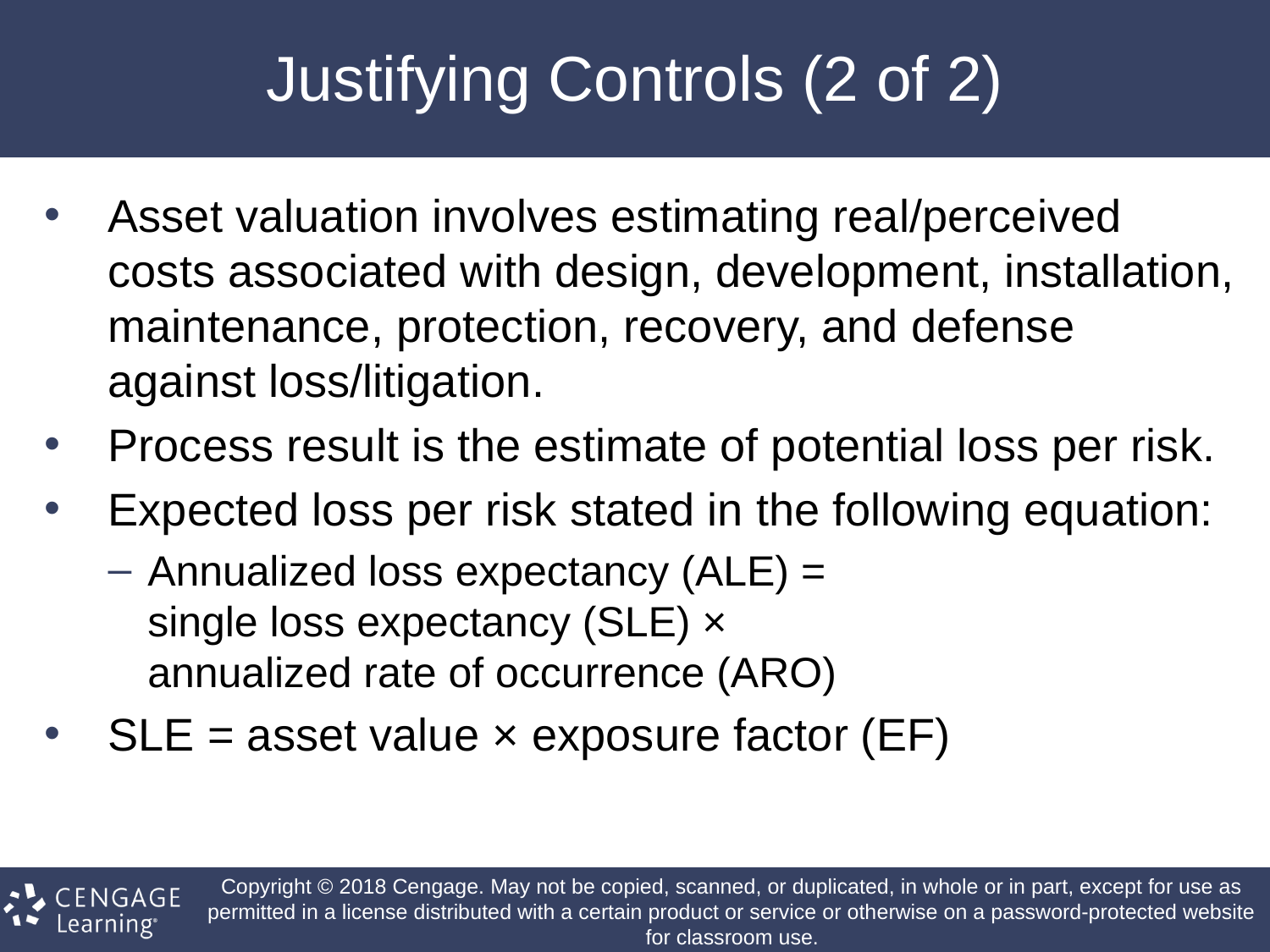

# Justifying Controls (2 of 2)
Asset valuation involves estimating real/perceived costs associated with design, development, installation, maintenance, protection, recovery, and defense against loss/litigation.
Process result is the estimate of potential loss per risk.
Expected loss per risk stated in the following equation:
Annualized loss expectancy (ALE) =
single loss expectancy (SLE) ×
annualized rate of occurrence (ARO)‏
SLE = asset value × exposure factor (EF)‏